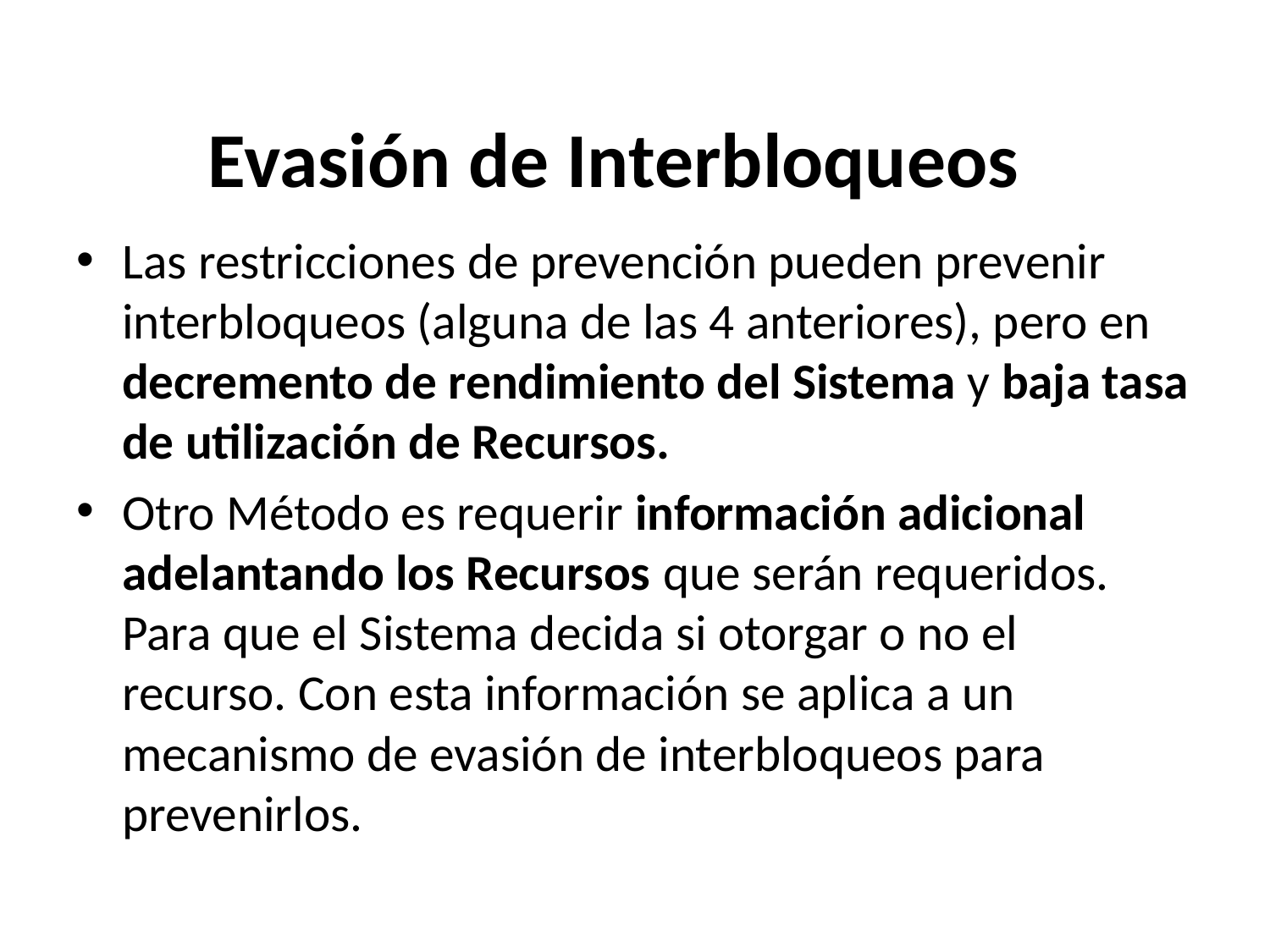

# Evasión de Interbloqueos
Las restricciones de prevención pueden prevenir interbloqueos (alguna de las 4 anteriores), pero en decremento de rendimiento del Sistema y baja tasa de utilización de Recursos.
Otro Método es requerir información adicional adelantando los Recursos que serán requeridos. Para que el Sistema decida si otorgar o no el recurso. Con esta información se aplica a un mecanismo de evasión de interbloqueos para prevenirlos.